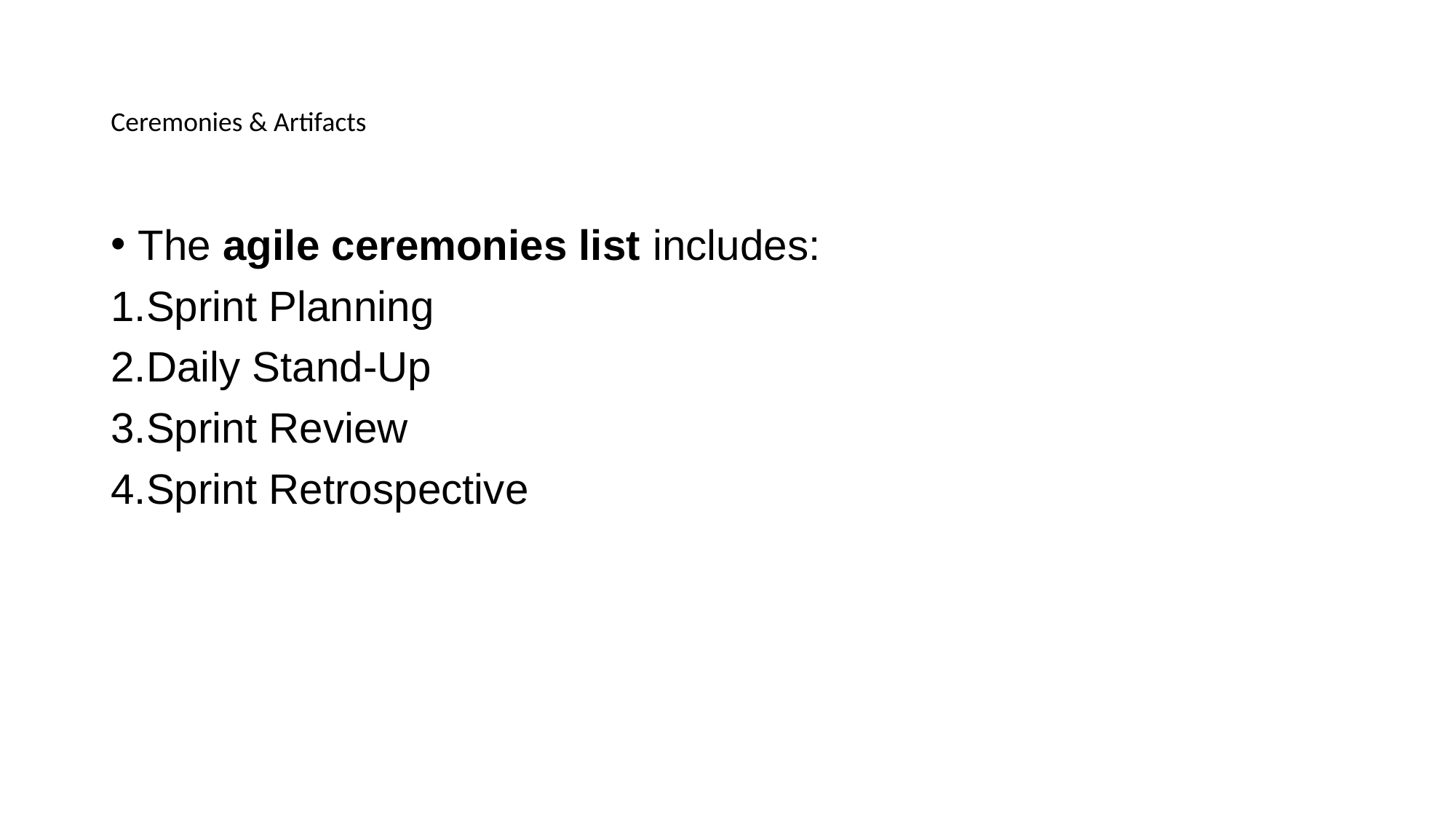

# Ceremonies & Artifacts
The agile ceremonies list includes:
Sprint Planning
Daily Stand-Up
Sprint Review
Sprint Retrospective